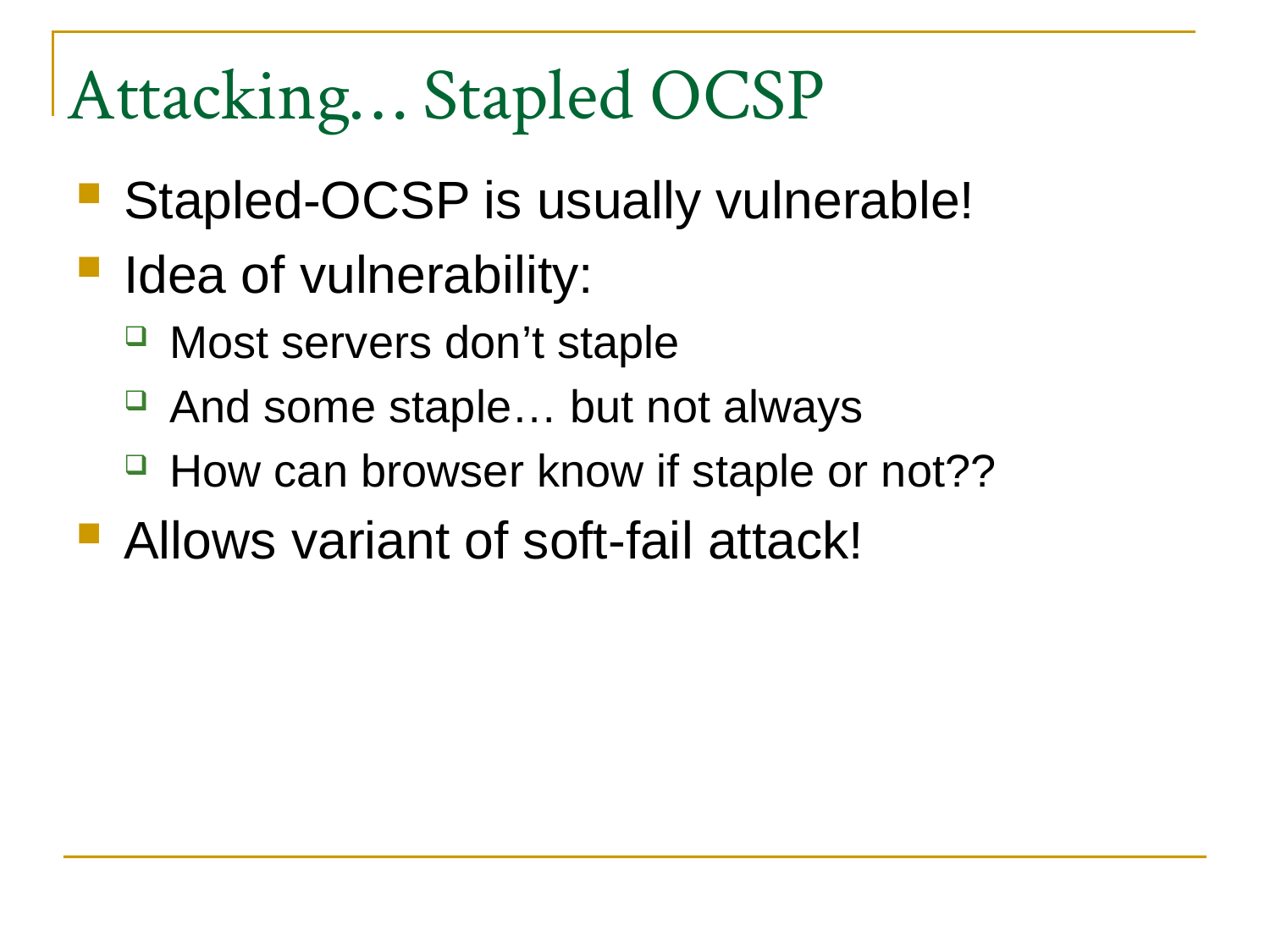

# Attacking… Stapled OCSP
Stapled-OCSP is usually vulnerable!
Idea of vulnerability:
Most servers don’t staple
And some staple… but not always
How can browser know if staple or not??
Allows variant of soft-fail attack!